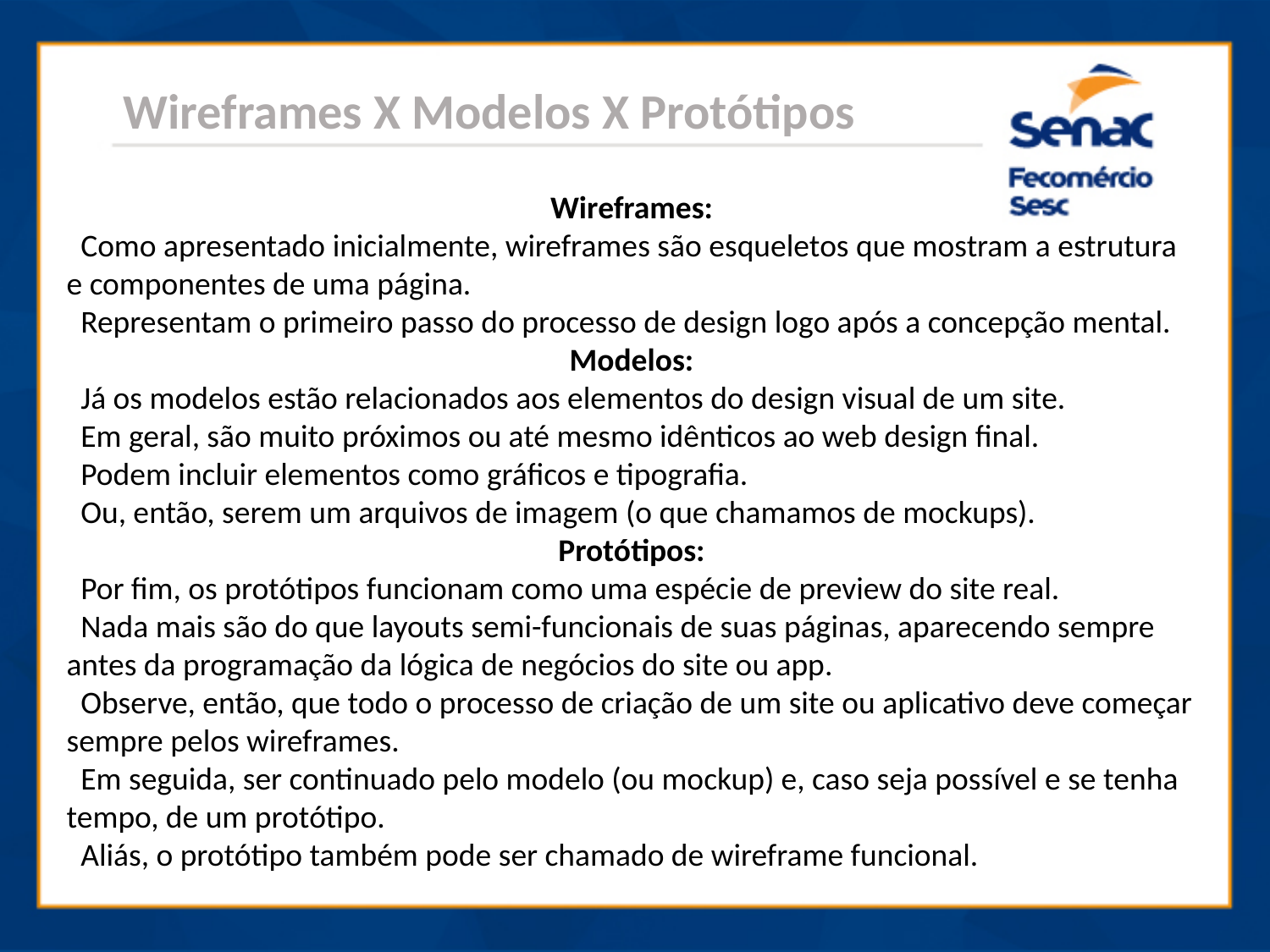

Wireframes X Modelos X Protótipos
Wireframes:
  Como apresentado inicialmente, wireframes são esqueletos que mostram a estrutura e componentes de uma página.
  Representam o primeiro passo do processo de design logo após a concepção mental.
Modelos:
  Já os modelos estão relacionados aos elementos do design visual de um site.
  Em geral, são muito próximos ou até mesmo idênticos ao web design final.
  Podem incluir elementos como gráficos e tipografia.
  Ou, então, serem um arquivos de imagem (o que chamamos de mockups).
Protótipos:
  Por fim, os protótipos funcionam como uma espécie de preview do site real.
  Nada mais são do que layouts semi-funcionais de suas páginas, aparecendo sempre antes da programação da lógica de negócios do site ou app.
  Observe, então, que todo o processo de criação de um site ou aplicativo deve começar sempre pelos wireframes.
  Em seguida, ser continuado pelo modelo (ou mockup) e, caso seja possível e se tenha tempo, de um protótipo.
  Aliás, o protótipo também pode ser chamado de wireframe funcional.